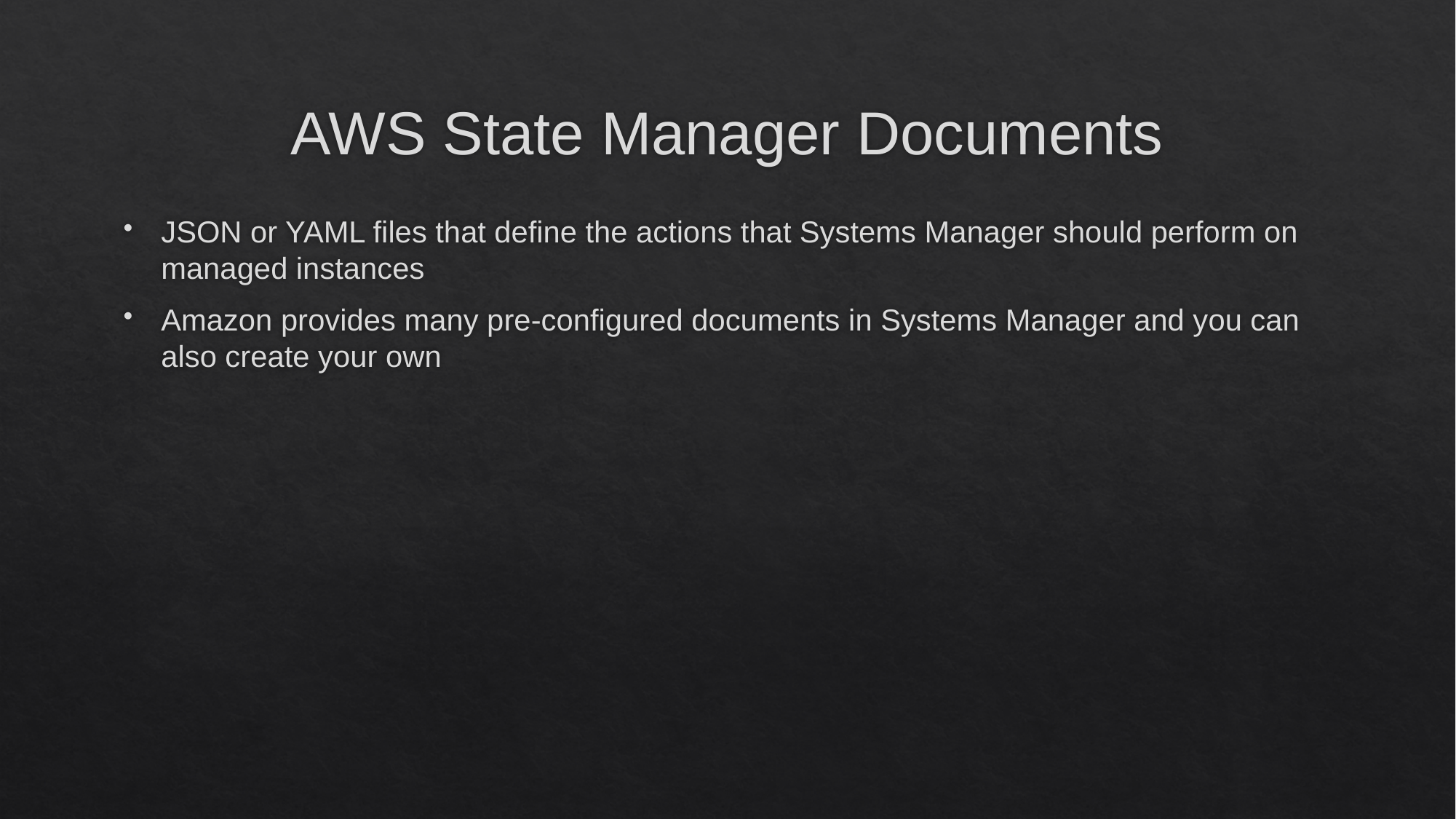

# AWS State Manager Documents
JSON or YAML files that define the actions that Systems Manager should perform on managed instances
Amazon provides many pre-configured documents in Systems Manager and you can also create your own